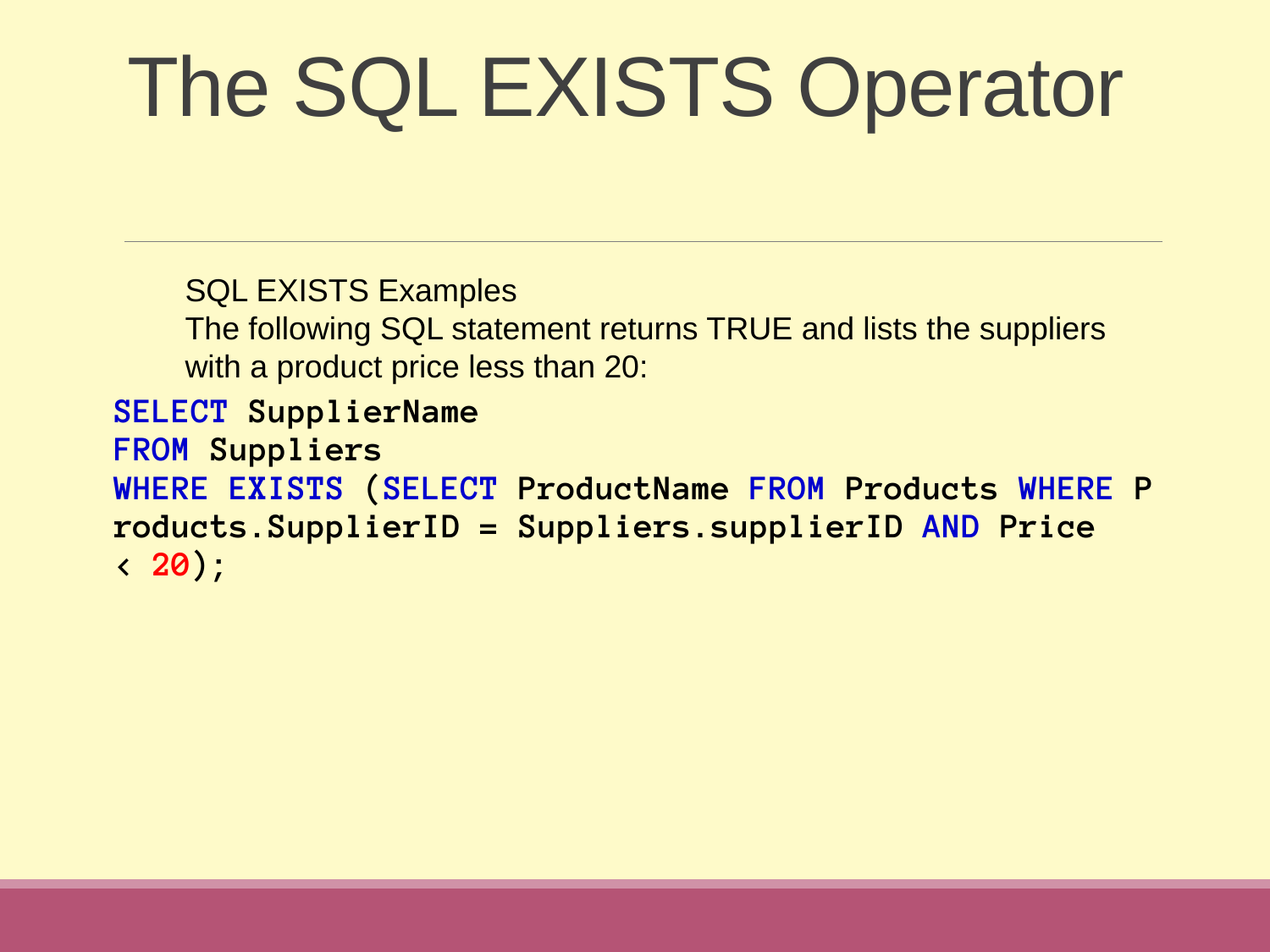

# The SQL EXISTS Operator

SELECT SupplierName
FROM Suppliers
WHERE EXISTS (SELECT ProductName FROM Products WHERE Products.SupplierID = Suppliers.supplierID AND Price < 20);
SQL EXISTS Examples
The following SQL statement returns TRUE and lists the suppliers with a product price less than 20: